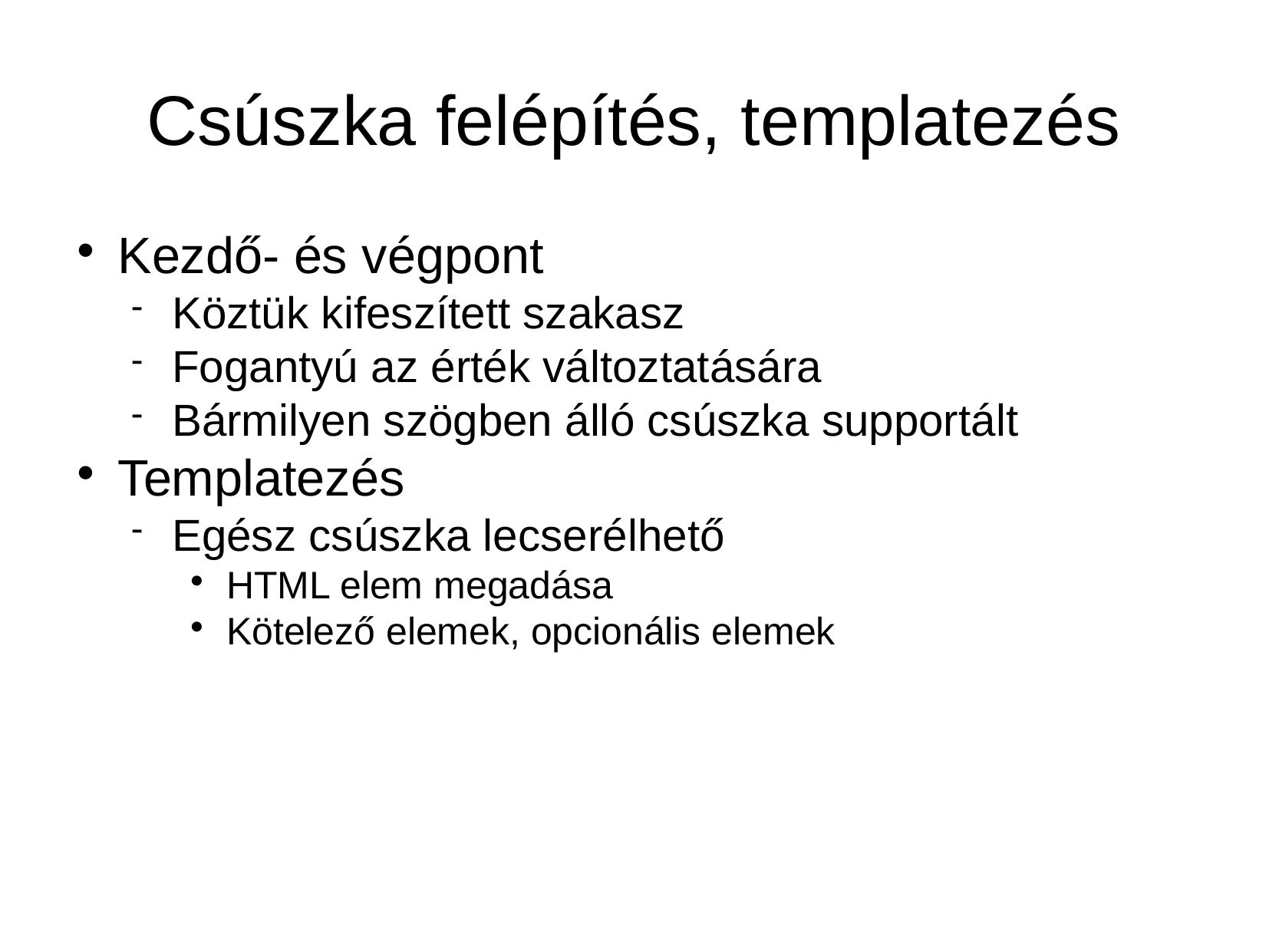

Csúszka felépítés, templatezés
Kezdő- és végpont
Köztük kifeszített szakasz
Fogantyú az érték változtatására
Bármilyen szögben álló csúszka supportált
Templatezés
Egész csúszka lecserélhető
HTML elem megadása
Kötelező elemek, opcionális elemek